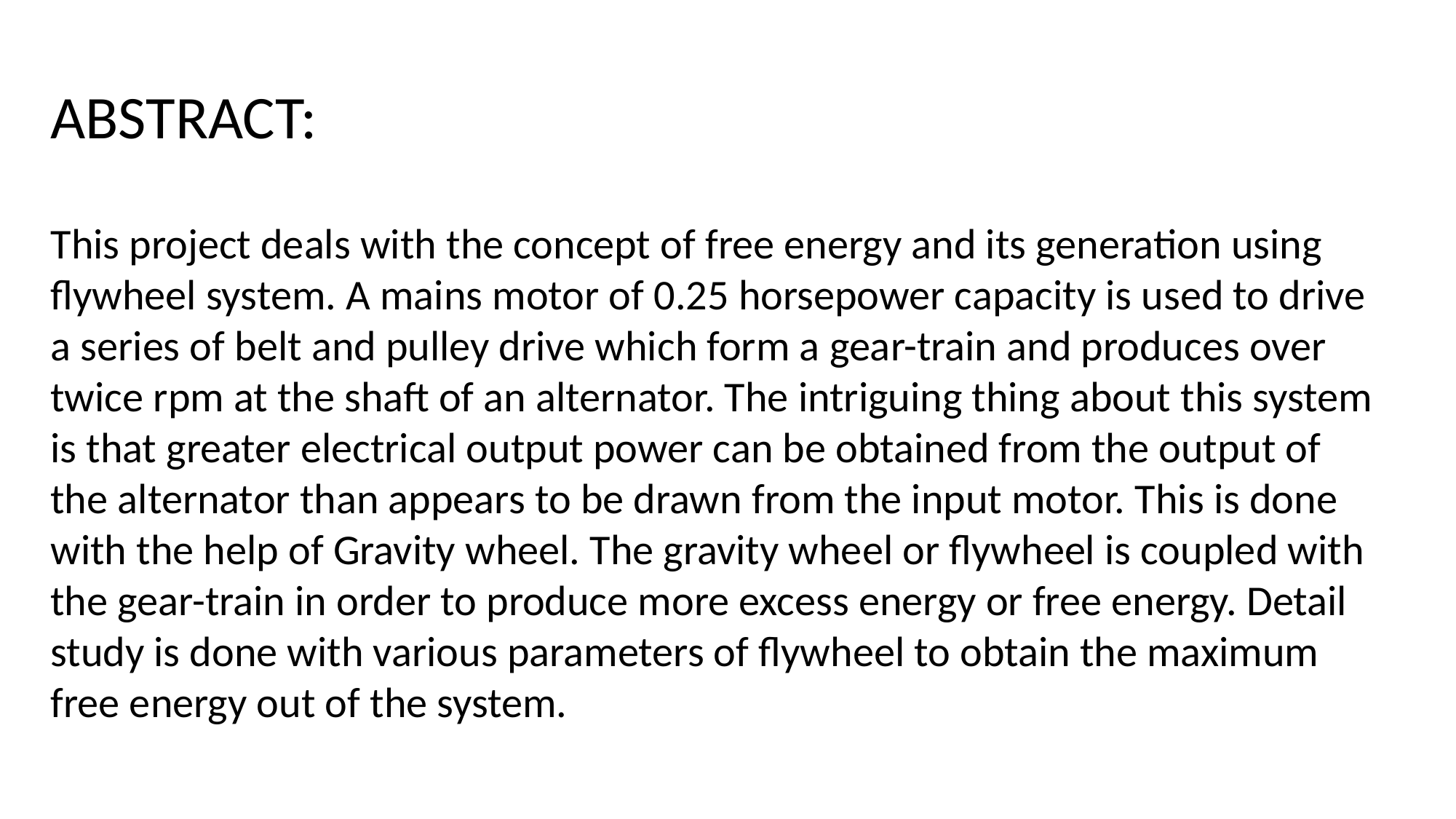

ABSTRACT:

This project deals with the concept of free energy and its generation using flywheel system. A mains motor of 0.25 horsepower capacity is used to drive a series of belt and pulley drive which form a gear-train and produces over twice rpm at the shaft of an alternator. The intriguing thing about this system is that greater electrical output power can be obtained from the output of the alternator than appears to be drawn from the input motor. This is done with the help of Gravity wheel. The gravity wheel or flywheel is coupled with the gear-train in order to produce more excess energy or free energy. Detail study is done with various parameters of flywheel to obtain the maximum free energy out of the system.